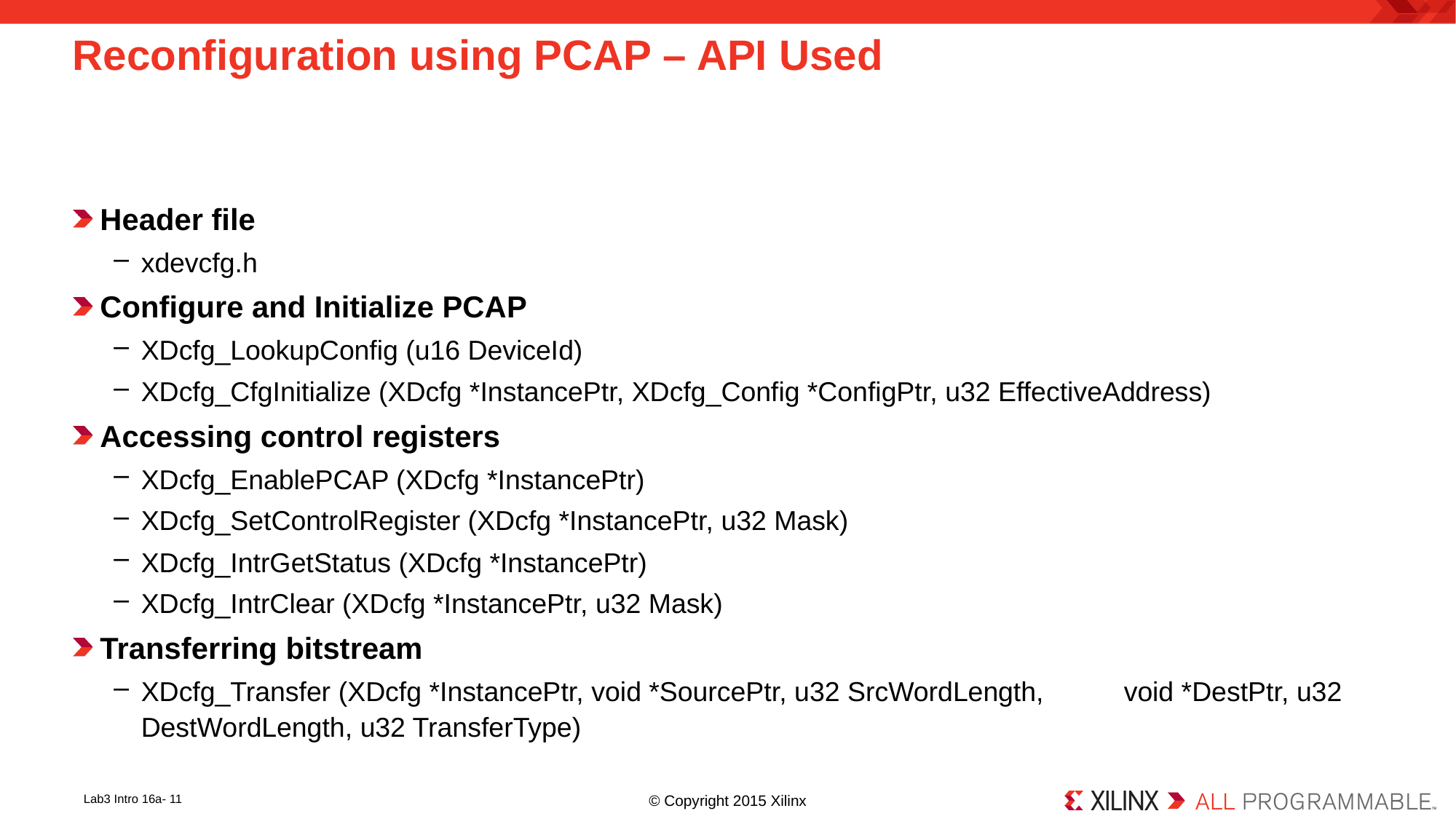

# Reconfiguration using PCAP – API Used
Header file
xdevcfg.h
Configure and Initialize PCAP
XDcfg_LookupConfig (u16 DeviceId)
XDcfg_CfgInitialize (XDcfg *InstancePtr, XDcfg_Config *ConfigPtr, u32 EffectiveAddress)
Accessing control registers
XDcfg_EnablePCAP (XDcfg *InstancePtr)
XDcfg_SetControlRegister (XDcfg *InstancePtr, u32 Mask)
XDcfg_IntrGetStatus (XDcfg *InstancePtr)
XDcfg_IntrClear (XDcfg *InstancePtr, u32 Mask)
Transferring bitstream
XDcfg_Transfer (XDcfg *InstancePtr, void *SourcePtr, u32 SrcWordLength,	void *DestPtr, u32 DestWordLength, u32 TransferType)

Lab3 Intro 16a- 11
© Copyright 2015 Xilinx